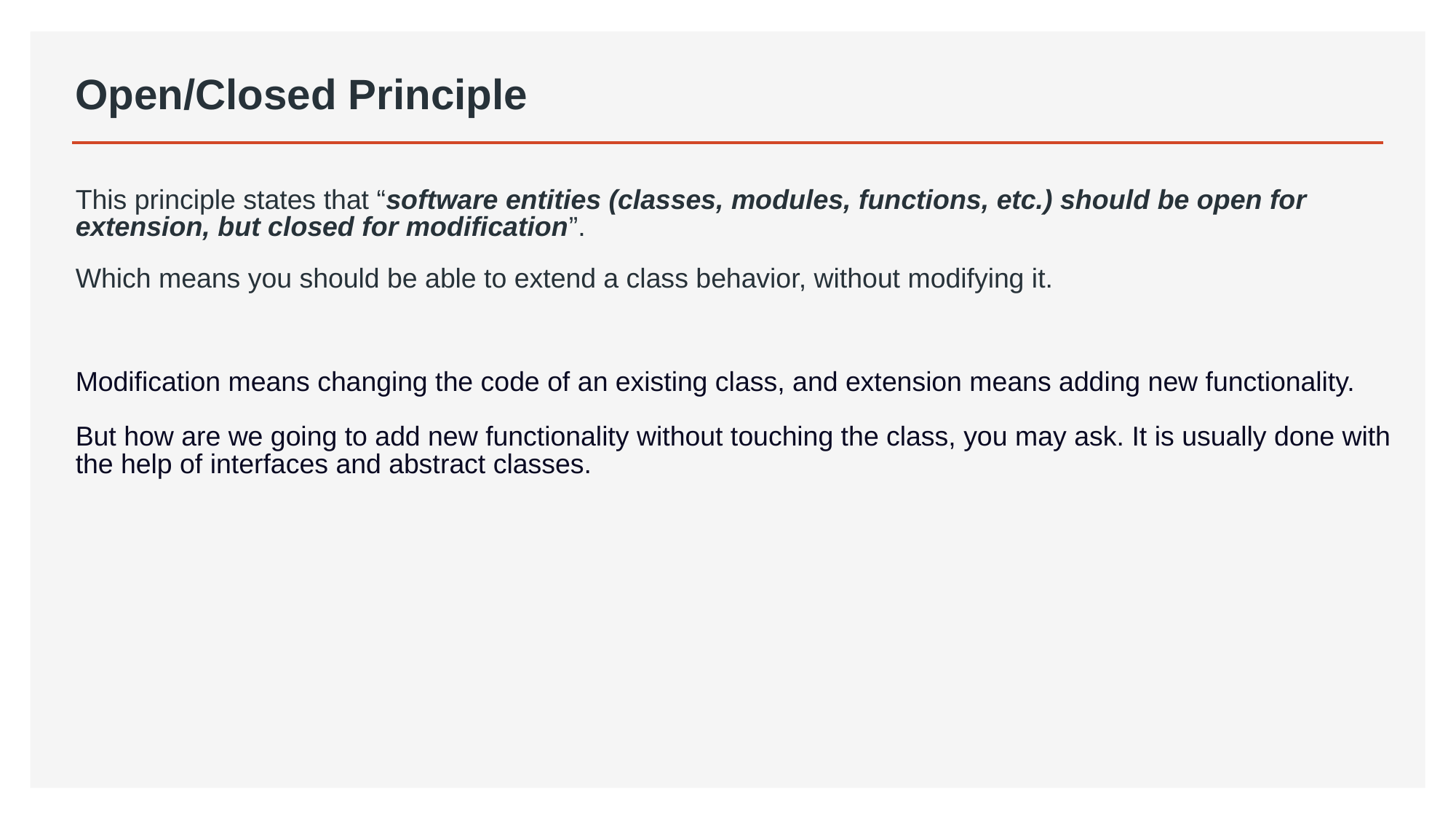

# Open/Closed Principle
This principle states that “software entities (classes, modules, functions, etc.) should be open for extension, but closed for modification”.
Which means you should be able to extend a class behavior, without modifying it.

Modification means changing the code of an existing class, and extension means adding new functionality.
But how are we going to add new functionality without touching the class, you may ask. It is usually done with the help of interfaces and abstract classes.